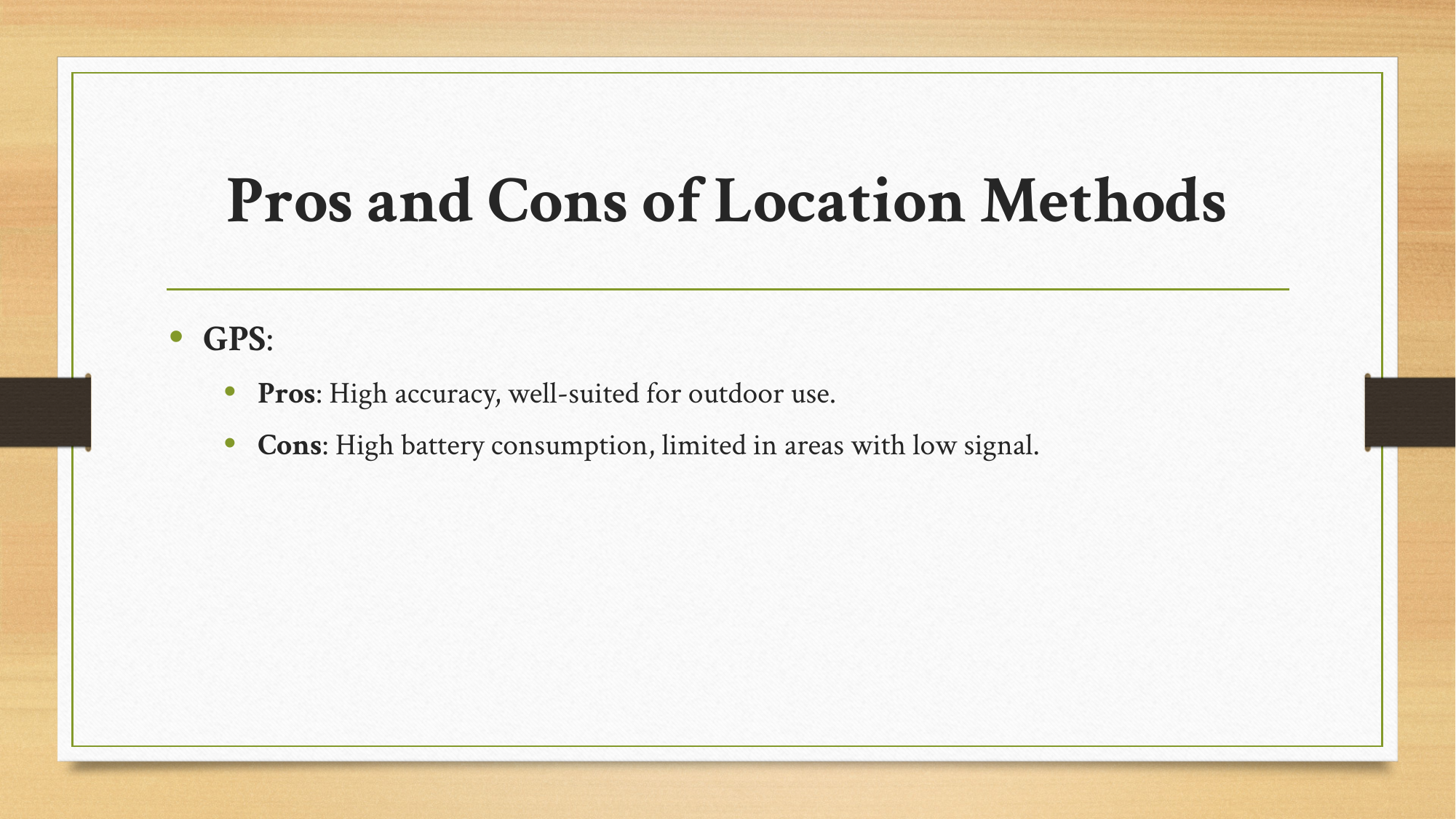

# Pros and Cons of Location Methods
GPS:
Pros: High accuracy, well-suited for outdoor use.
Cons: High battery consumption, limited in areas with low signal.